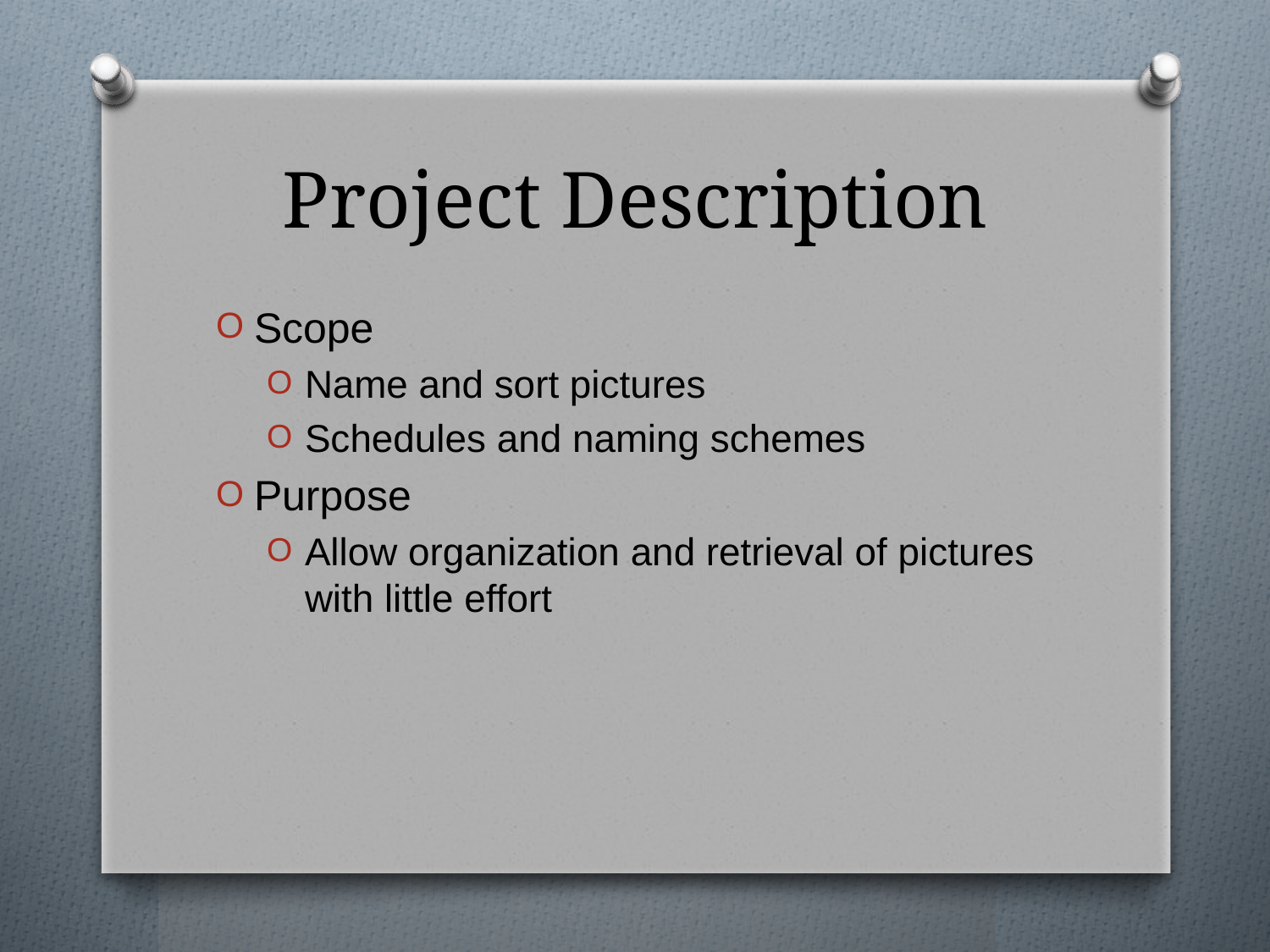

# Project Description
Scope
Name and sort pictures
Schedules and naming schemes
Purpose
Allow organization and retrieval of pictures with little effort